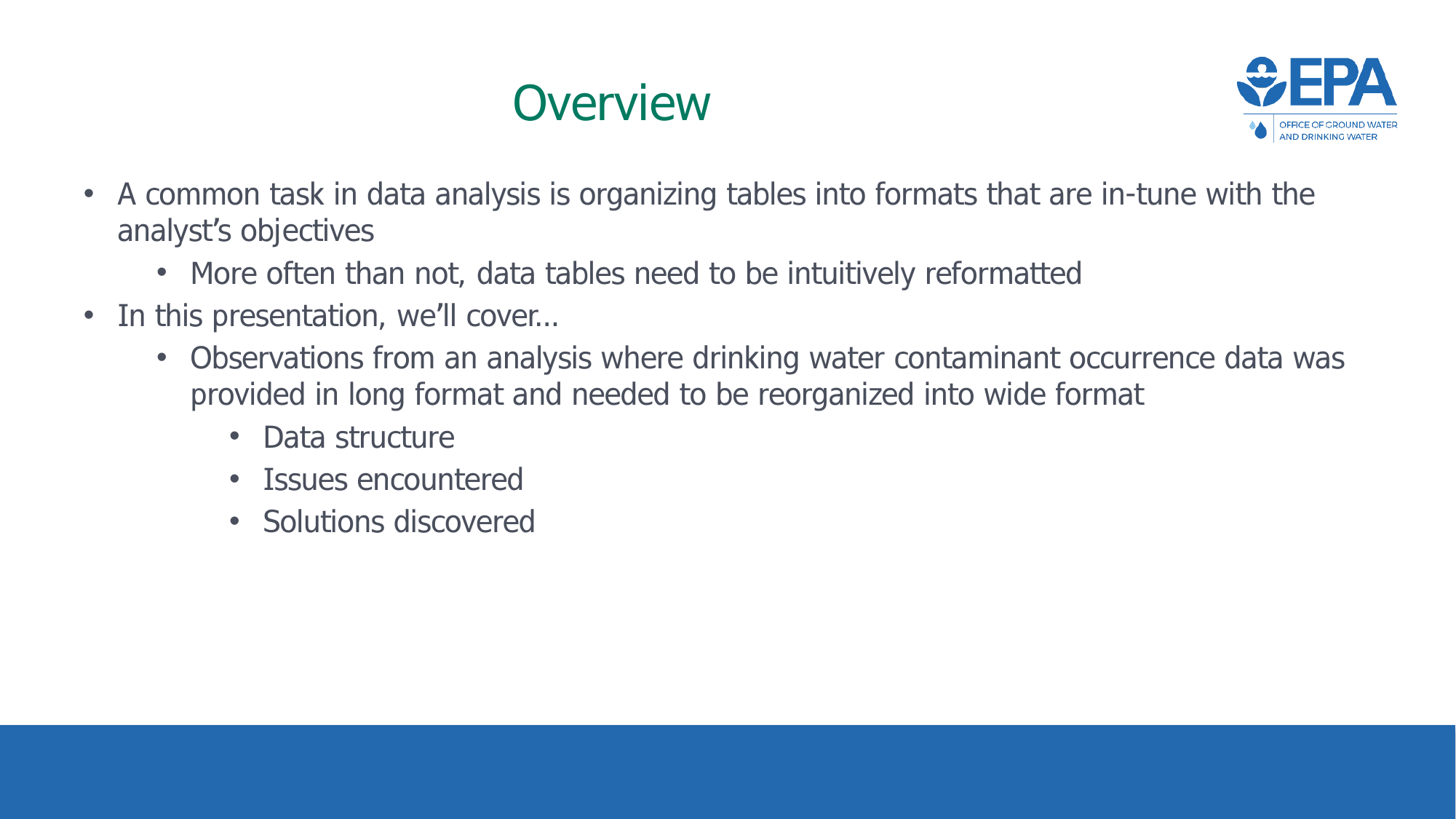

# Overview
A common task in data analysis is organizing tables into formats that are in-tune with the analyst’s objectives
More often than not, data tables need to be intuitively reformatted
In this presentation, we’ll cover…
Observations from an analysis where drinking water contaminant occurrence data was provided in long format and needed to be reorganized into wide format
Data structure
Issues encountered
Solutions discovered